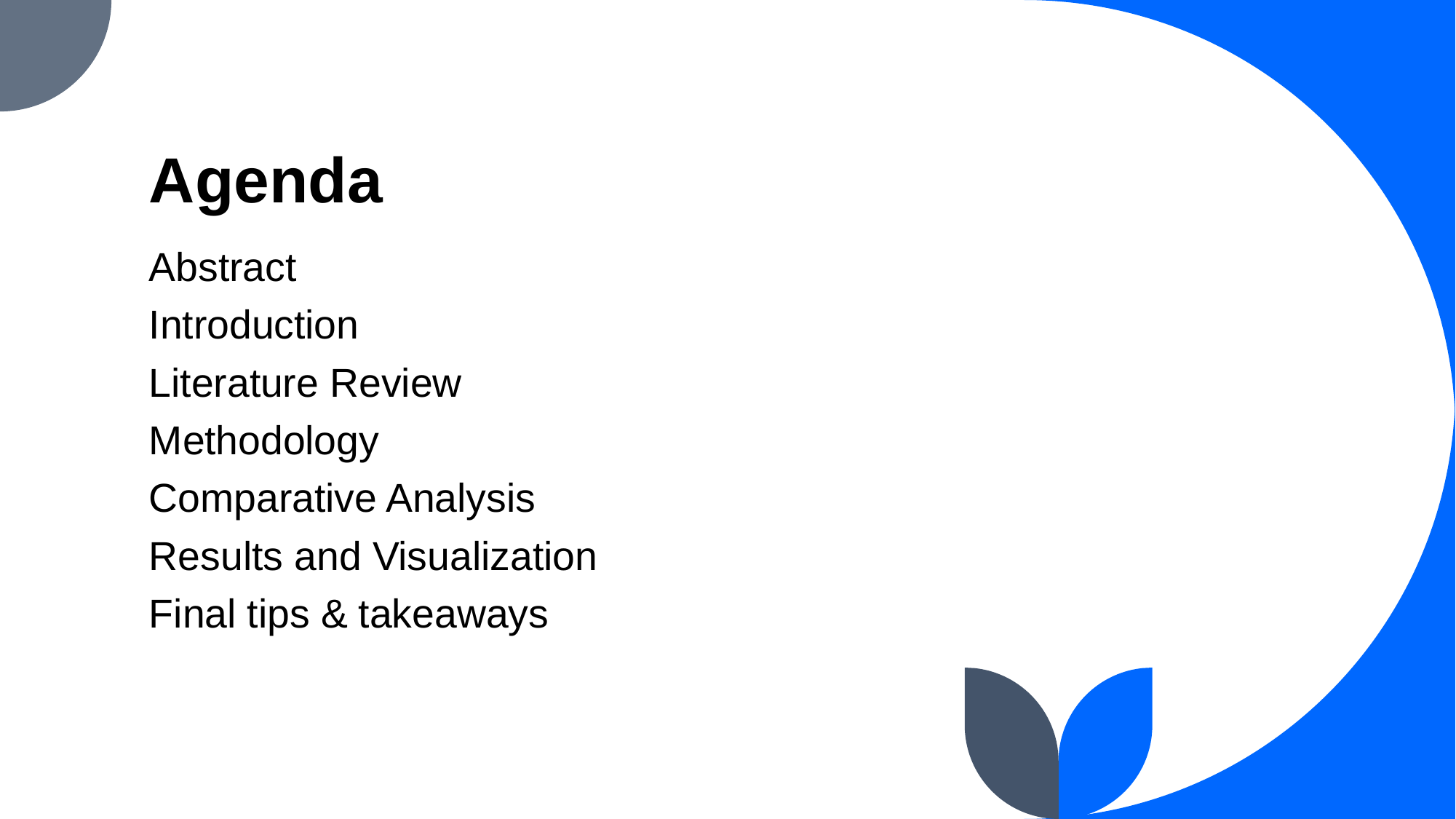

# Agenda
Abstract
Introduction
Literature Review
Methodology
Comparative Analysis
Results and Visualization
Final tips & takeaways